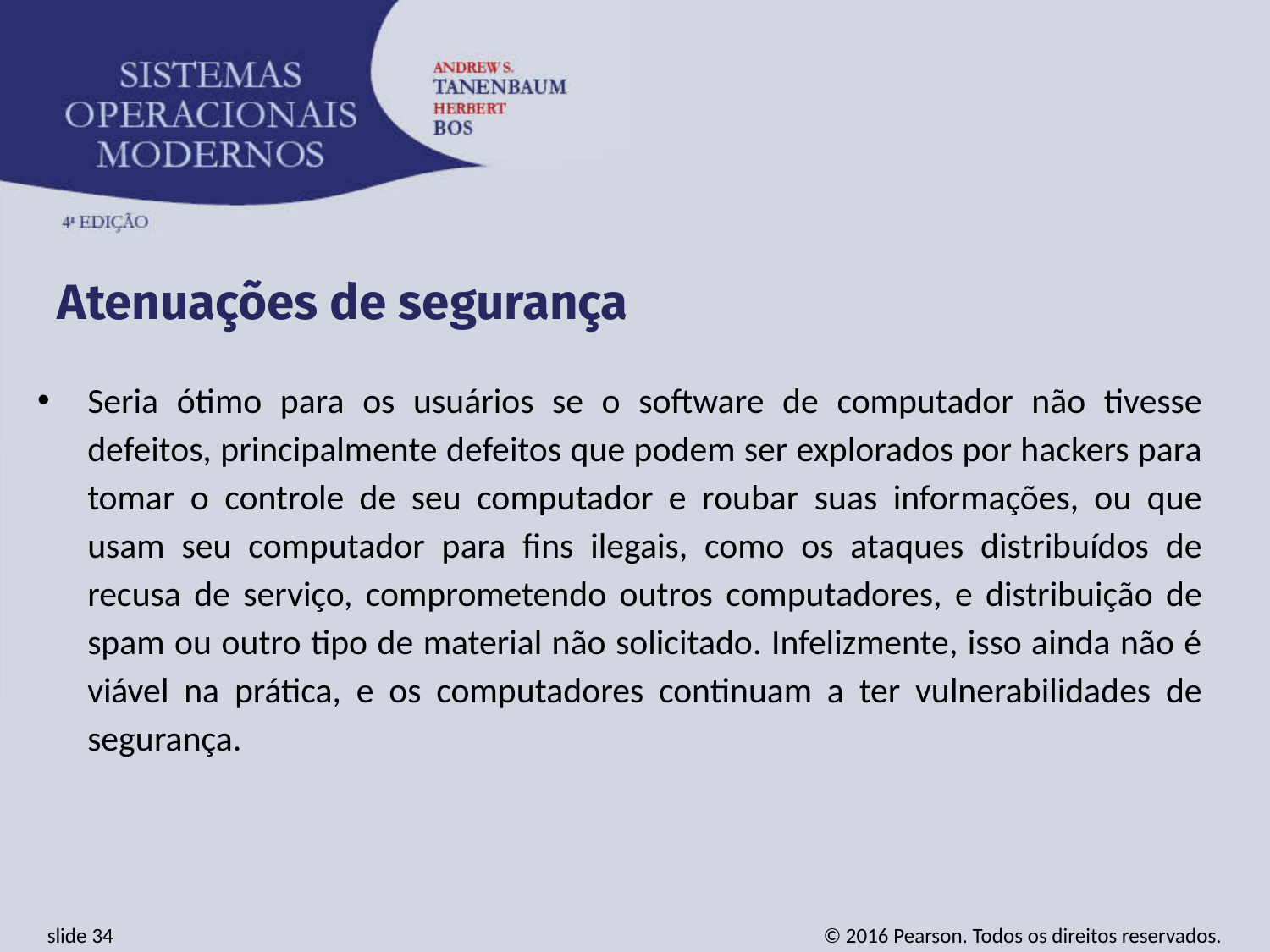

Atenuações de segurança
Seria ótimo para os usuários se o software de computador não tivesse defeitos, principalmente defeitos que podem ser explorados por hackers para tomar o controle de seu computador e roubar suas informações, ou que usam seu computador para fins ilegais, como os ataques distribuídos de recusa de serviço, comprometendo outros computadores, e distribuição de spam ou outro tipo de material não solicitado. Infelizmente, isso ainda não é viável na prática, e os computadores continuam a ter vulnerabilidades de segurança.